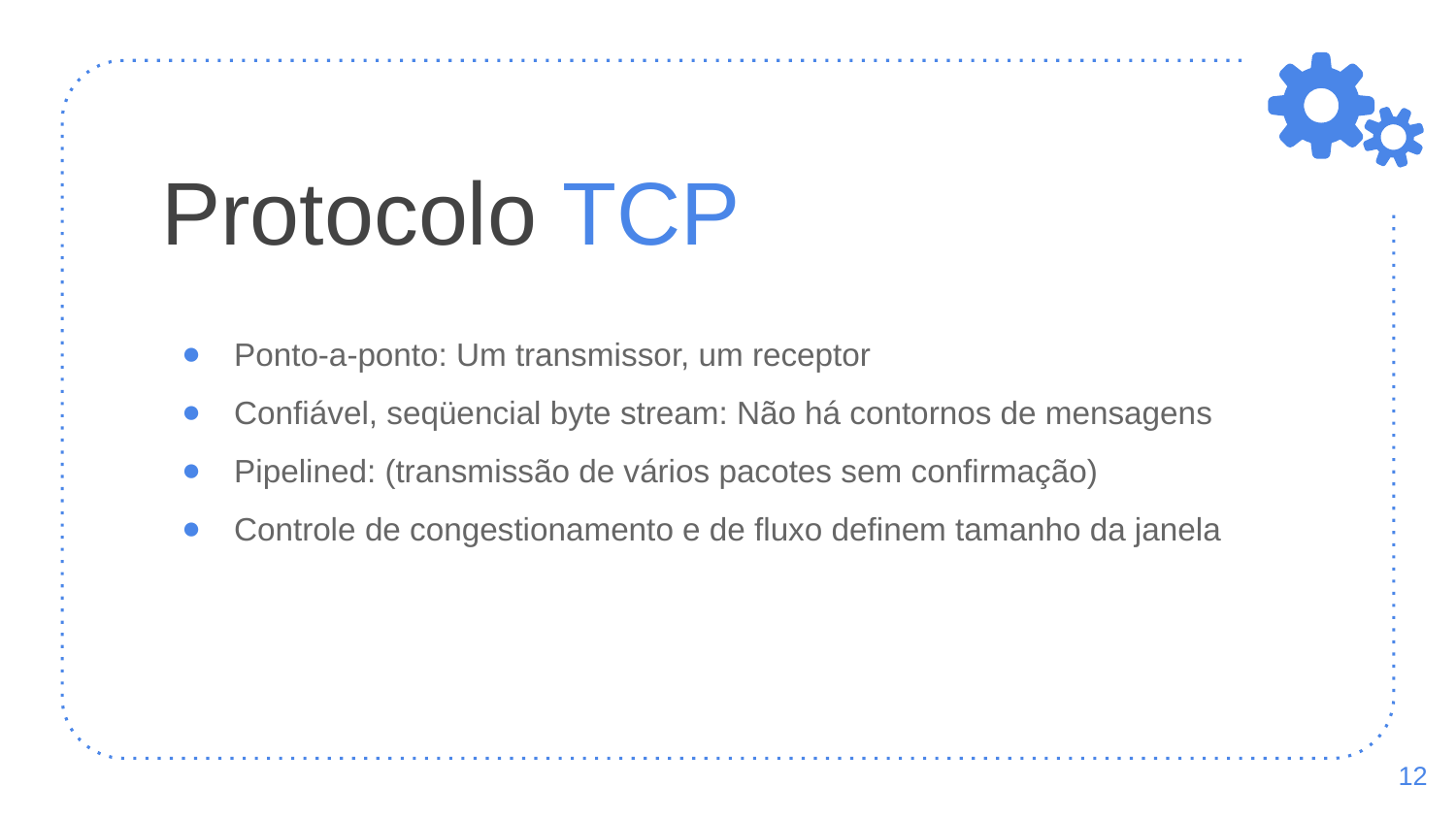

# Protocolo TCP
Ponto-a-ponto: Um transmissor, um receptor
Confiável, seqüencial byte stream: Não há contornos de mensagens
Pipelined: (transmissão de vários pacotes sem confirmação)
Controle de congestionamento e de fluxo definem tamanho da janela
12